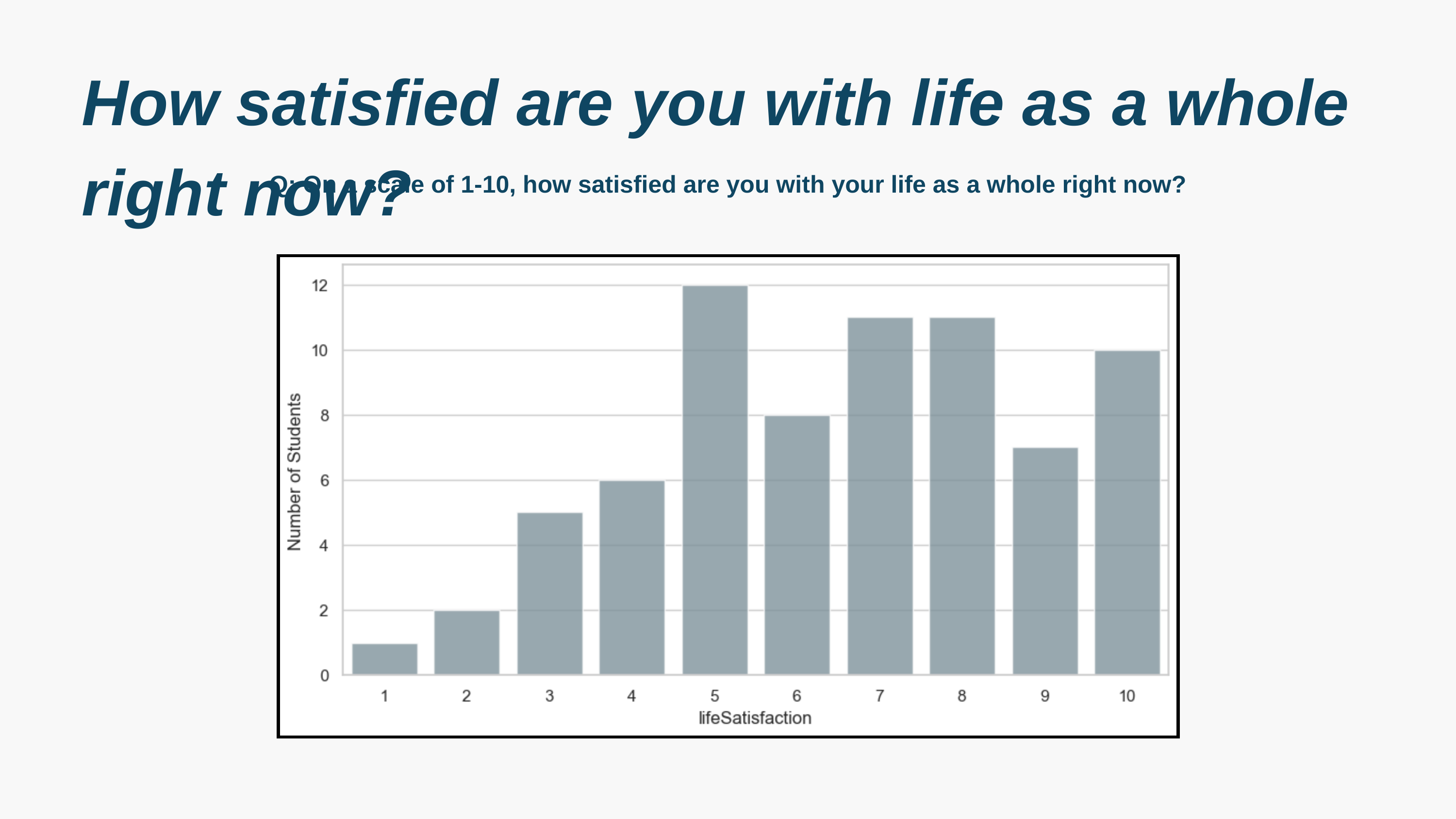

How satisfied are you with life as a whole right now?
Q: On a scale of 1-10, how satisfied are you with your life as a whole right now?